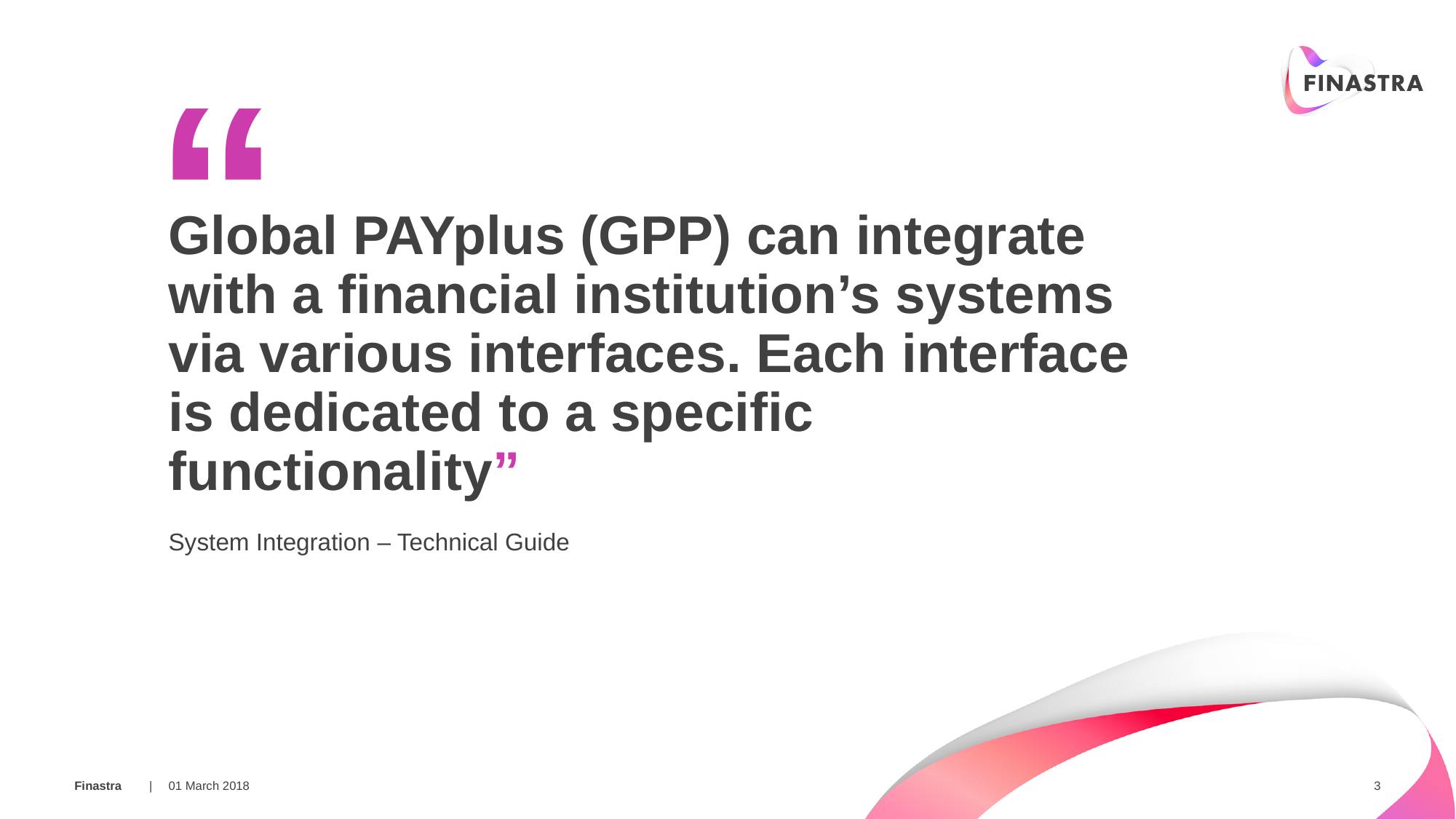

“
Global PAYplus (GPP) can integrate with a financial institution’s systems via various interfaces. Each interface is dedicated to a specific functionality”
System Integration – Technical Guide
01 March 2018
3